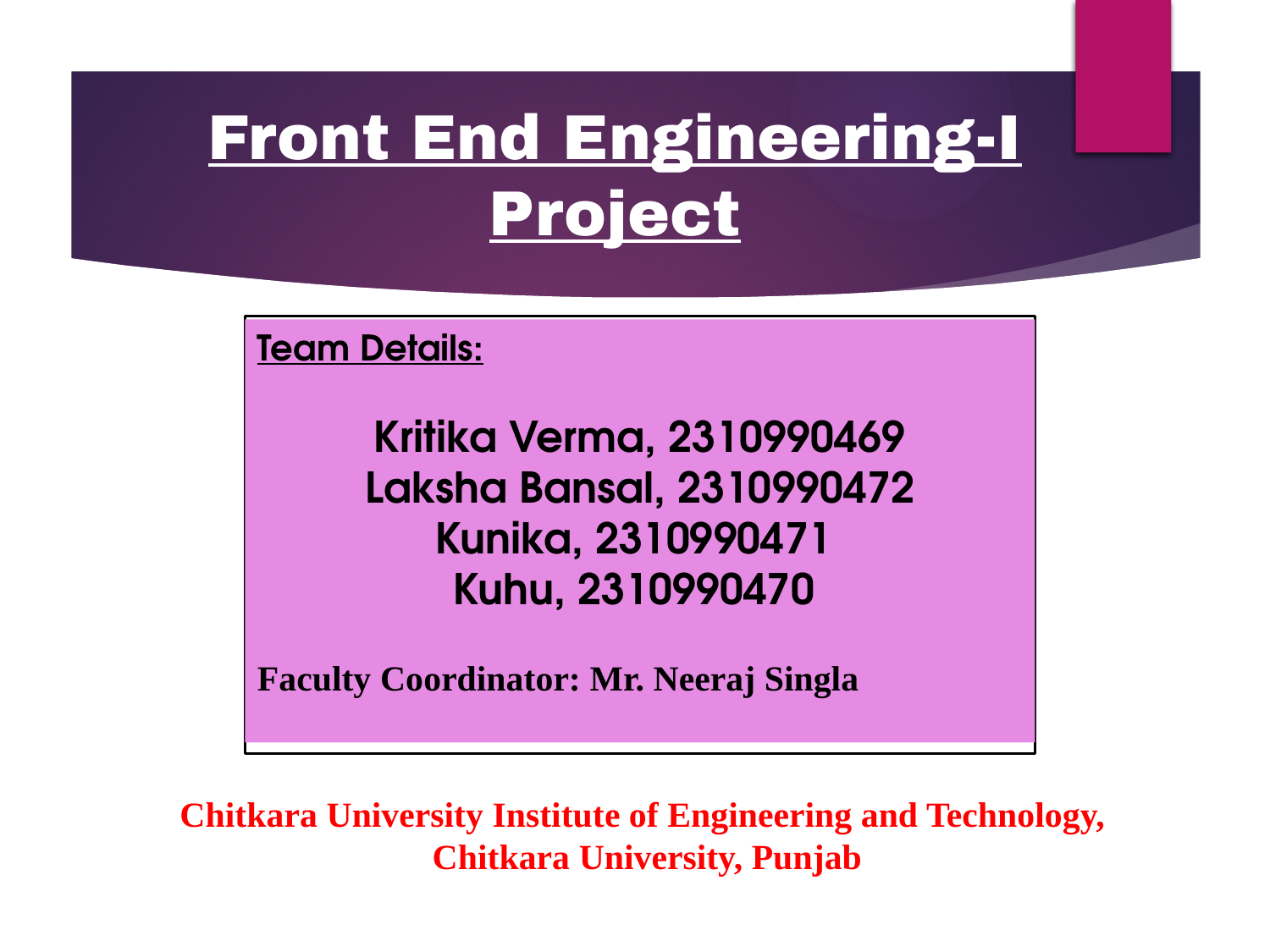

Front End Engineering-I Project

Team Details:

Kritika Verma, 2310990469
Laksha Bansal, 2310990472
Kunika, 2310990471
Kuhu, 2310990470

Faculty Coordinator: Mr. Neeraj Singla

:

Chitkara University Institute of Engineering and Technology,
Chitkara University, Punjab